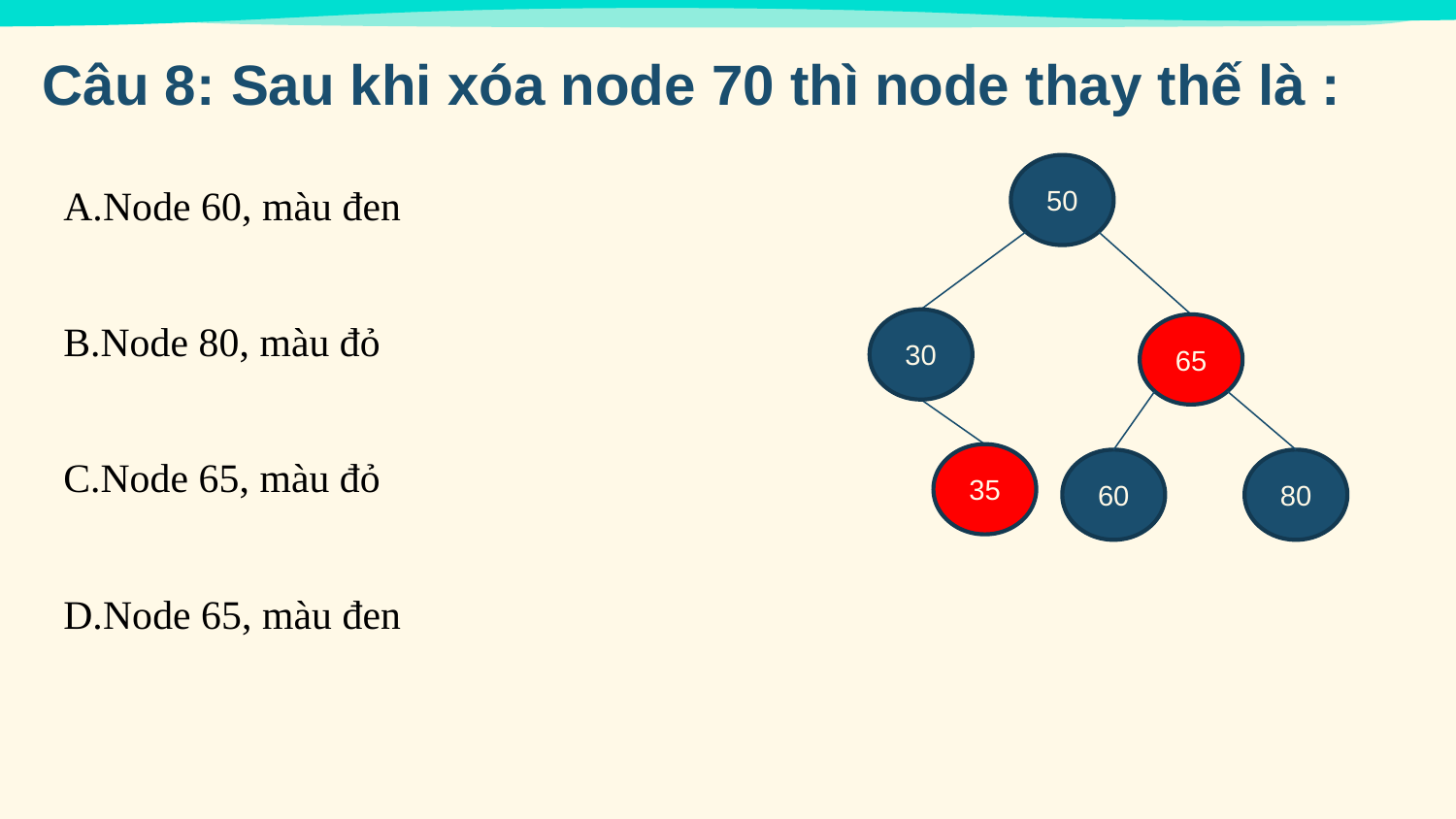

Câu 8: Sau khi xóa node 70 thì node thay thế là :
50
Node 60, màu đen

Node 80, màu đỏ

Node 65, màu đỏ

Node 65, màu đen

30
65
35
60
80